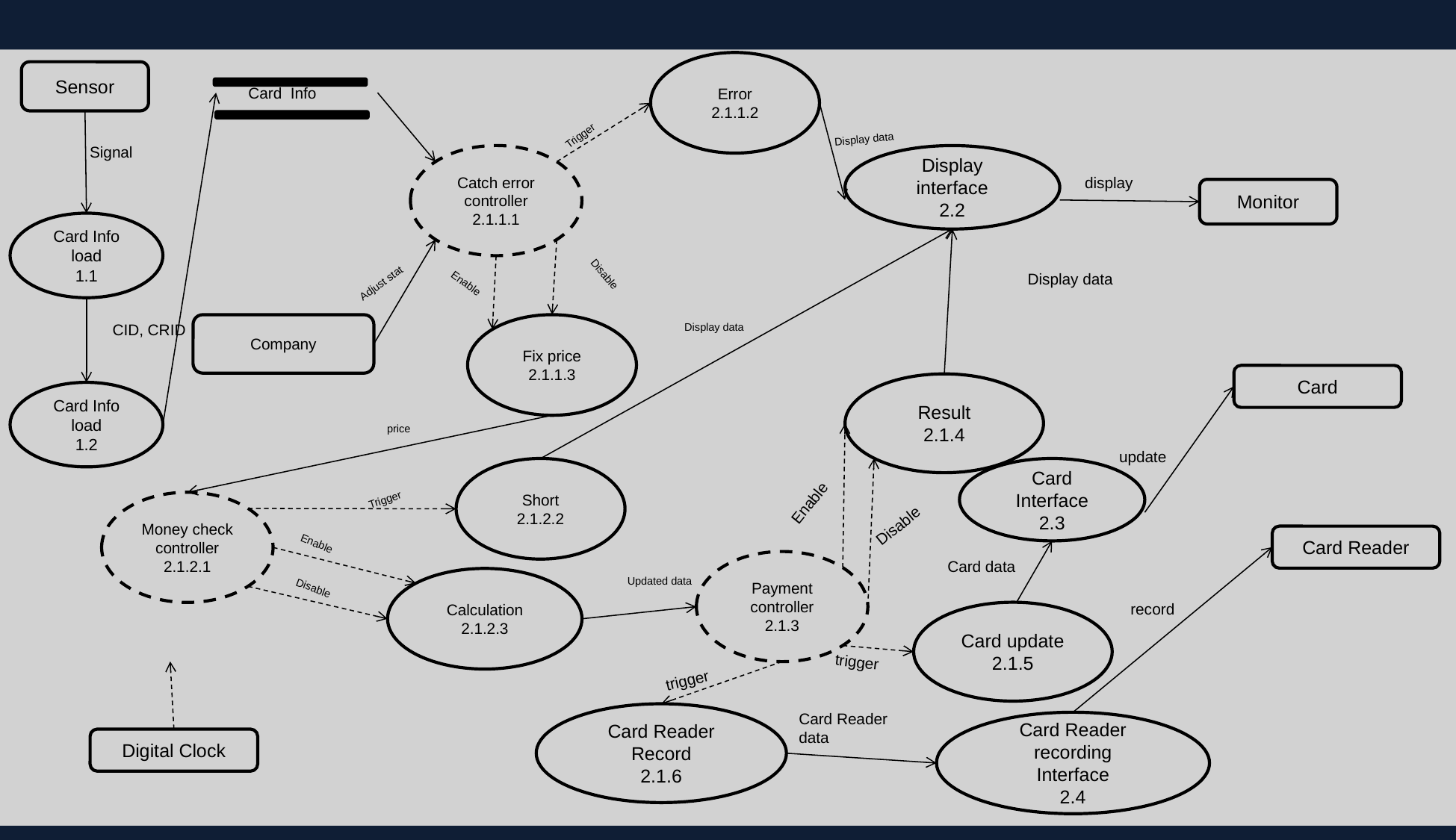

Error
2.1.1.2
Sensor
     Card  Info

Trigger
Display data
Signal
Catch error controller 2.1.1.1
Display interface
2.2
display
Monitor
Card Info load
1.1
Adjust stat
Display data
Disable
Enable
CID, CRID
Company
Fix price
2.1.1.3
Display data
Card
Result
2.1.4
Card Info load
1.2
price
update
Short
2.1.2.2
Card
Interface
2.3
Trigger
Enable
Money check controller 2.1.2.1
Disable
Card Reader
Enable
Payment controller 2.1.3
Card data
Calculation
2.1.2.3
Updated data
Disable
record
Card update
2.1.5
trigger
trigger
Card Reader Record
2.1.6
Card Reader
data
Card Reader recording
Interface
2.4
Digital Clock